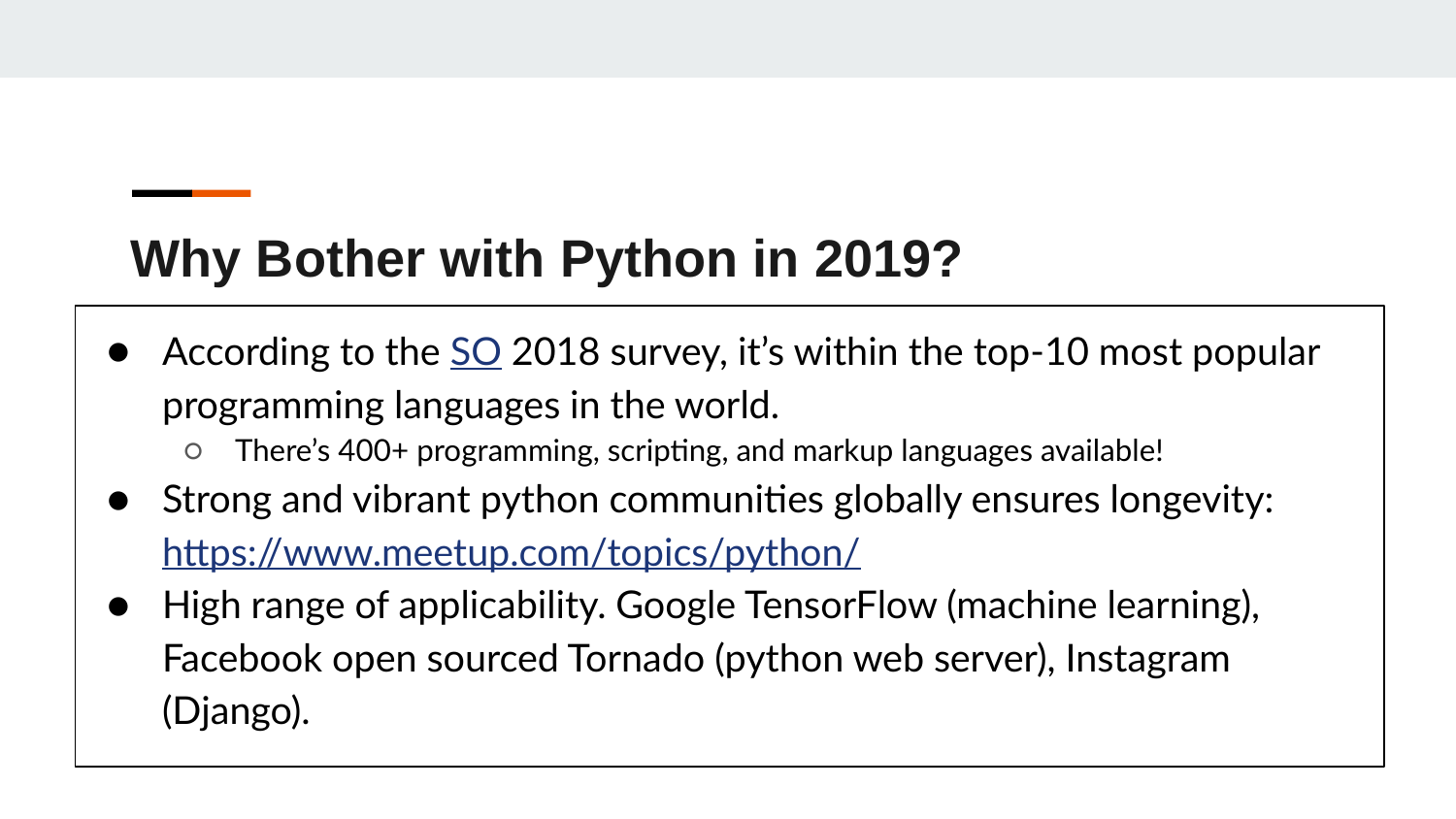

Why Bother with Python in 2019?
According to the SO 2018 survey, it’s within the top-10 most popular programming languages in the world.
There’s 400+ programming, scripting, and markup languages available!
Strong and vibrant python communities globally ensures longevity: https://www.meetup.com/topics/python/
High range of applicability. Google TensorFlow (machine learning), Facebook open sourced Tornado (python web server), Instagram (Django).